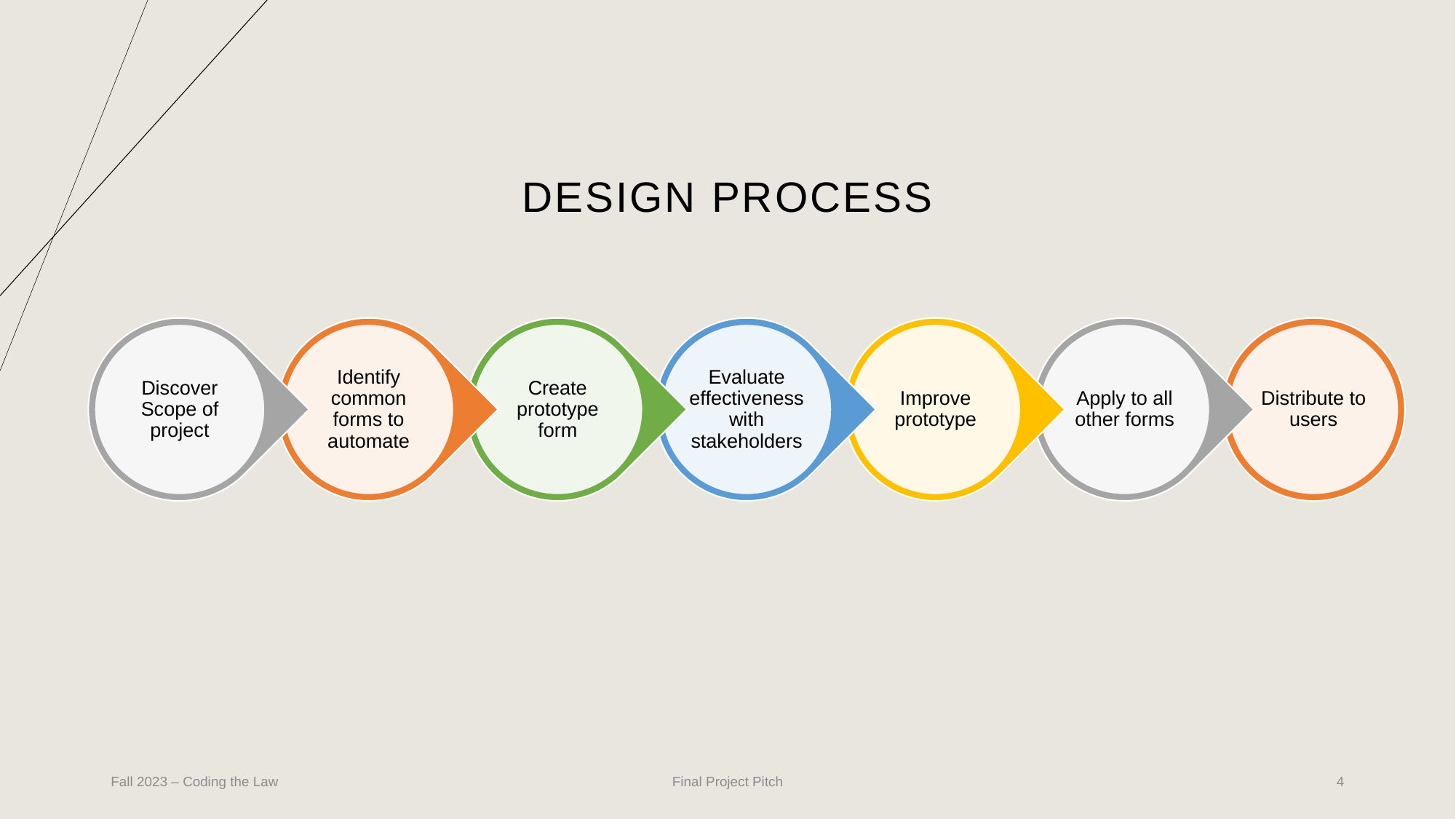

# Design process
Distribute to users
Apply to all other forms
Improve prototype
Evaluate effectiveness with stakeholders
Create prototype form
Identify common forms to automate
Discover Scope of project
Fall 2023 – Coding the Law
Final Project Pitch
4